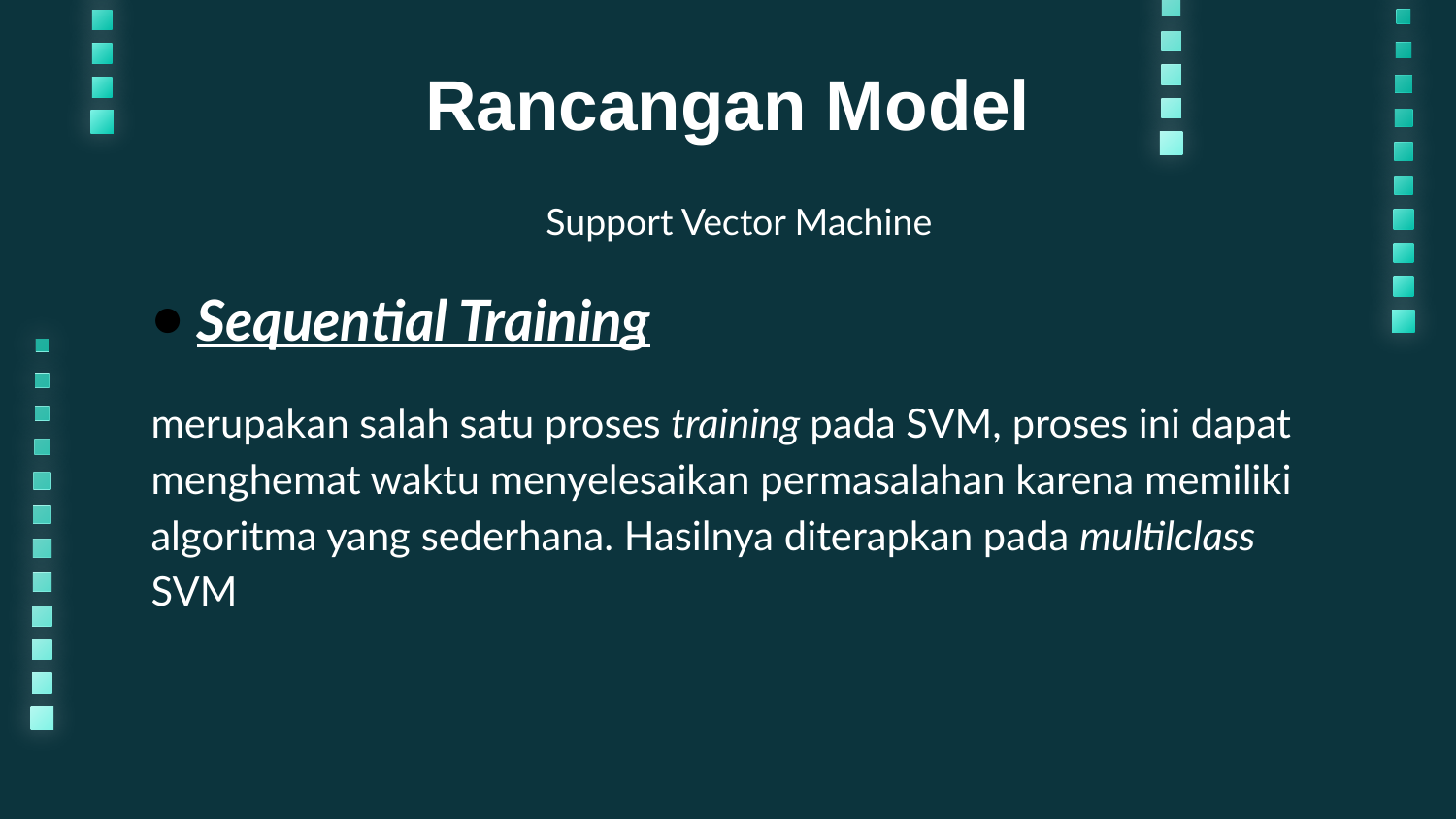

# Rancangan Model
Support Vector Machine
Sequential Training
merupakan salah satu proses training pada SVM, proses ini dapat menghemat waktu menyelesaikan permasalahan karena memiliki algoritma yang sederhana. Hasilnya diterapkan pada multilclass SVM